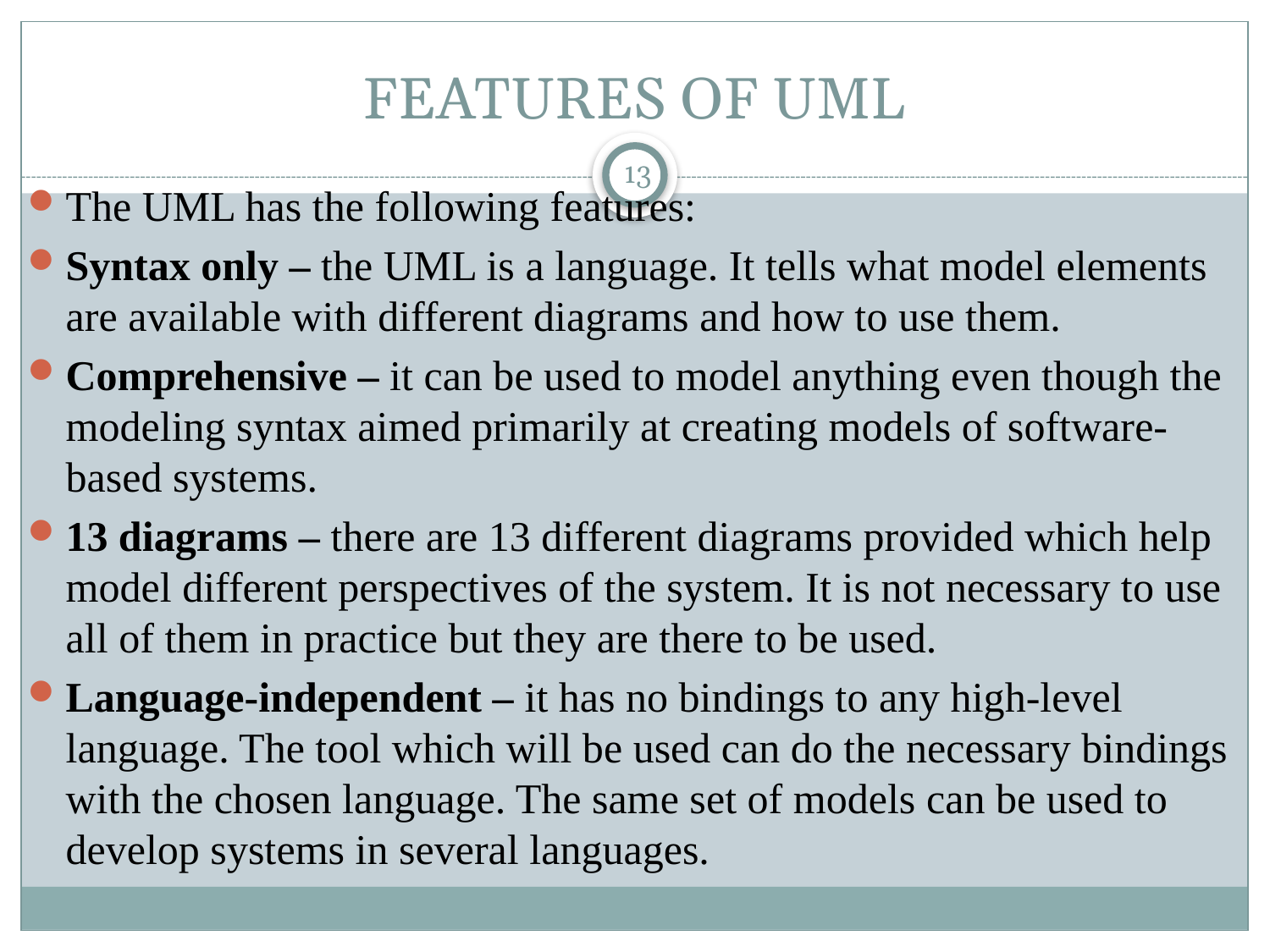

# FEATURES OF UML
13
The UML has the following features:
Syntax only – the UML is a language. It tells what model elements are available with different diagrams and how to use them.
Comprehensive – it can be used to model anything even though the modeling syntax aimed primarily at creating models of software-based systems.
13 diagrams – there are 13 different diagrams provided which help model different perspectives of the system. It is not necessary to use all of them in practice but they are there to be used.
Language-independent – it has no bindings to any high-level language. The tool which will be used can do the necessary bindings with the chosen language. The same set of models can be used to develop systems in several languages.